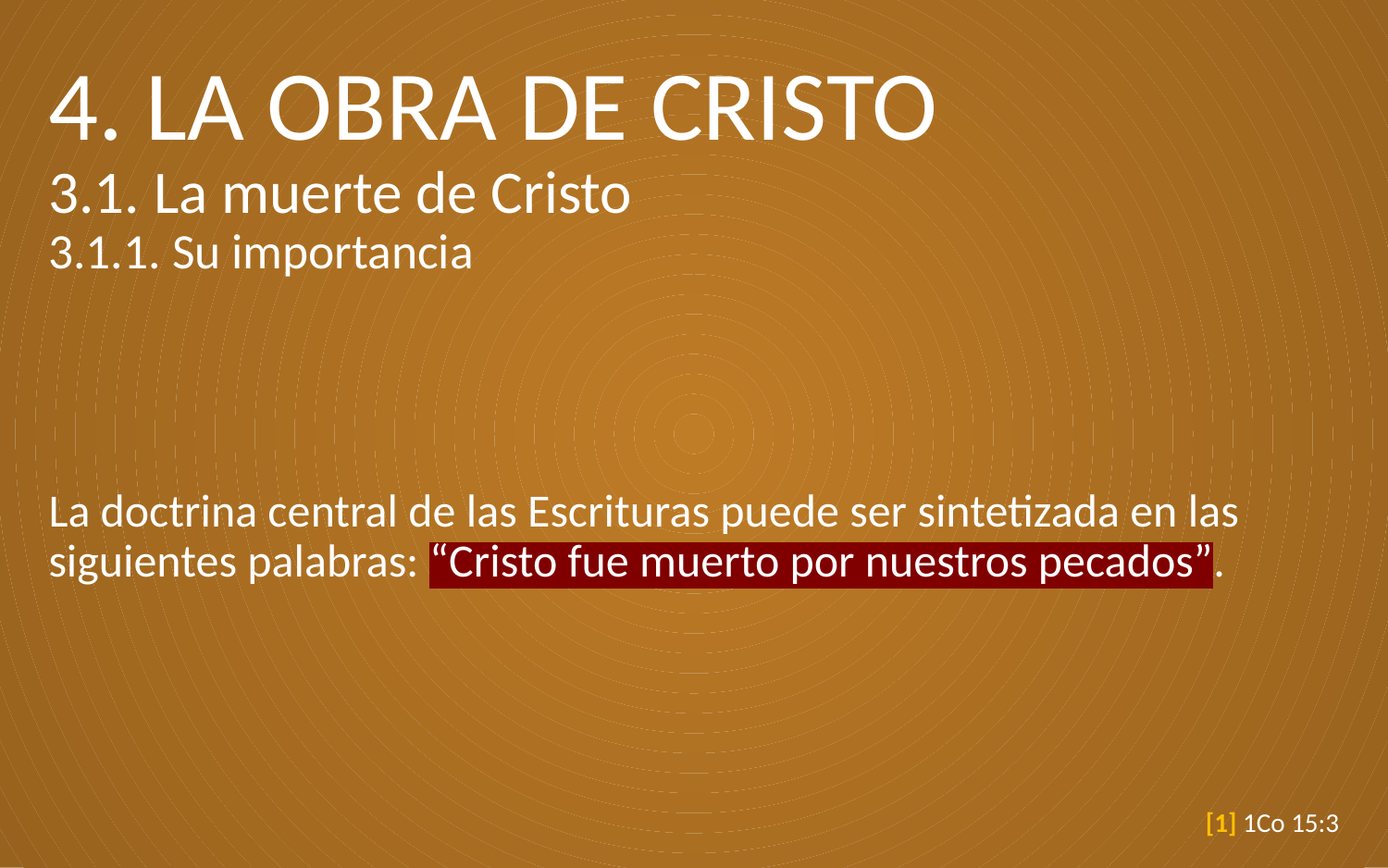

# 4. LA OBRA DE CRISTO 3.1. La muerte de Cristo 3.1.1. Su importancia
La doctrina central de las Escrituras puede ser sintetizada en las siguientes palabras: “Cristo fue muerto por nuestros pecados”.
[1] 1Co 15:3